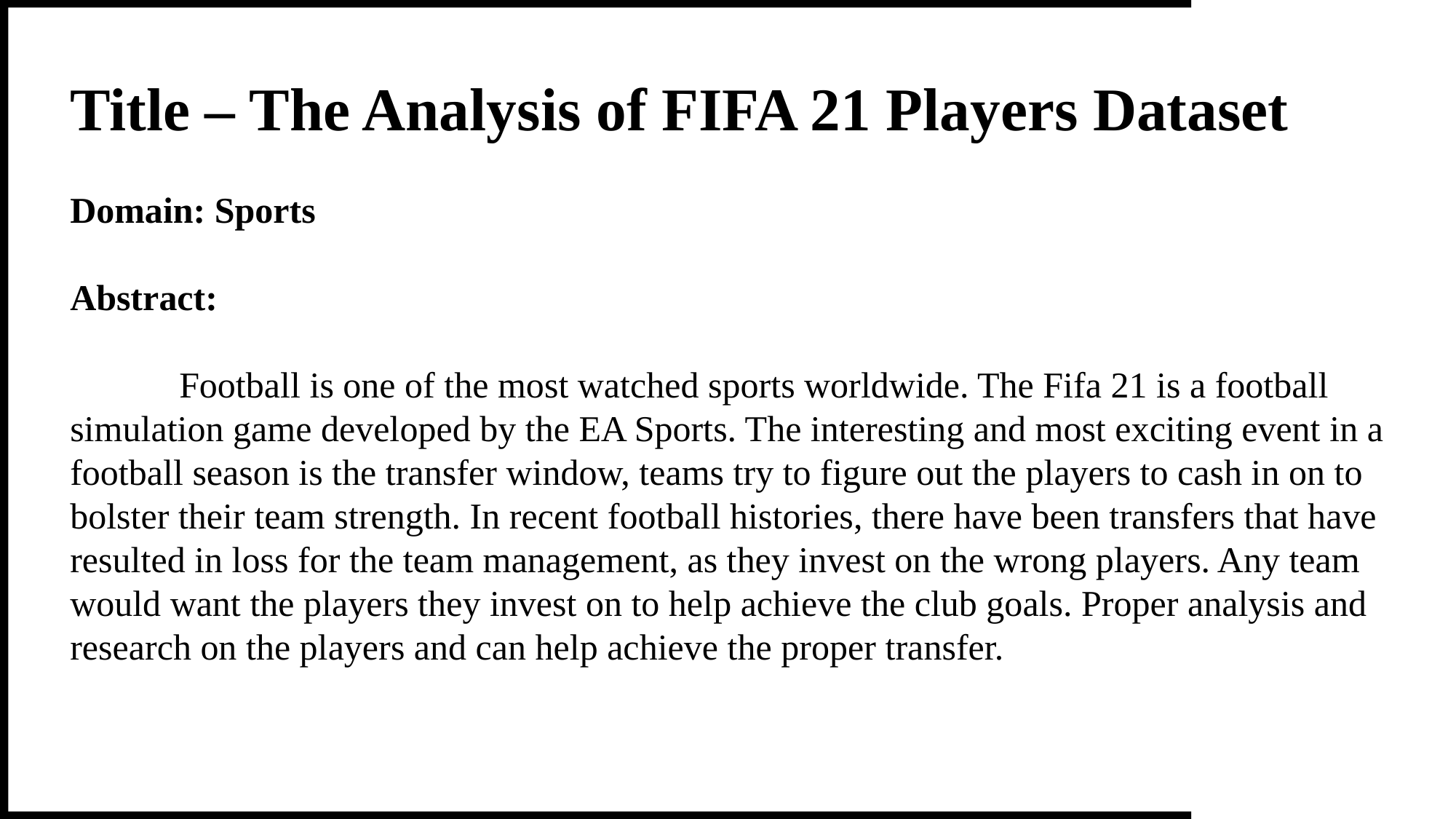

Title – The Analysis of FIFA 21 Players Dataset

Domain: Sports

Abstract:

	Football is one of the most watched sports worldwide. The Fifa 21 is a football simulation game developed by the EA Sports. The interesting and most exciting event in a football season is the transfer window, teams try to figure out the players to cash in on to bolster their team strength. In recent football histories, there have been transfers that have resulted in loss for the team management, as they invest on the wrong players. Any team would want the players they invest on to help achieve the club goals. Proper analysis and research on the players and can help achieve the proper transfer.